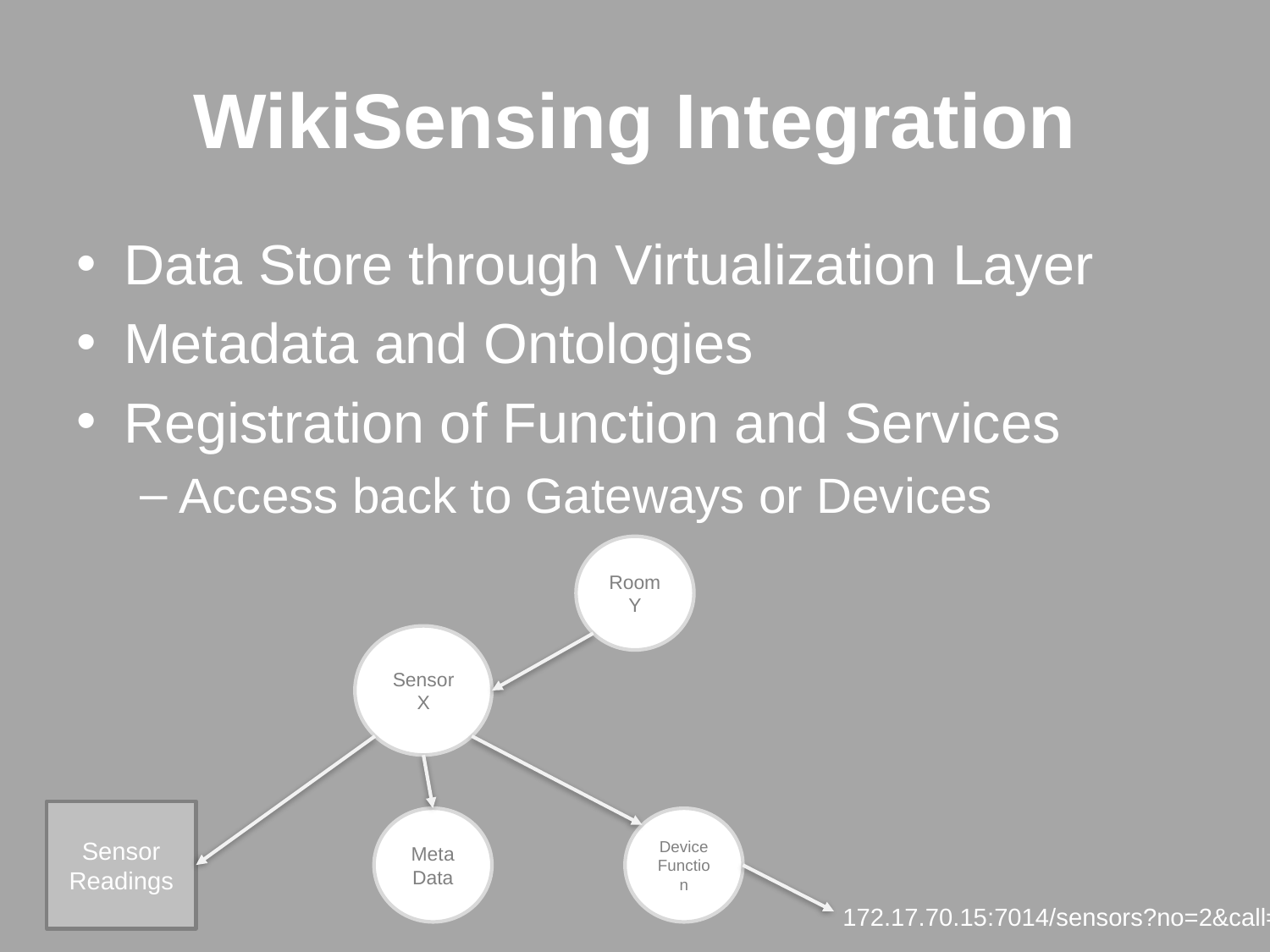

# WikiSensing Integration
Data Store through Virtualization Layer
Metadata and Ontologies
Registration of Function and Services
Access back to Gateways or Devices
Room
Y
Sensor
X
Sensor Readings
Meta
Data
Device
Function
172.17.70.15:7014/sensors?no=2&call=1